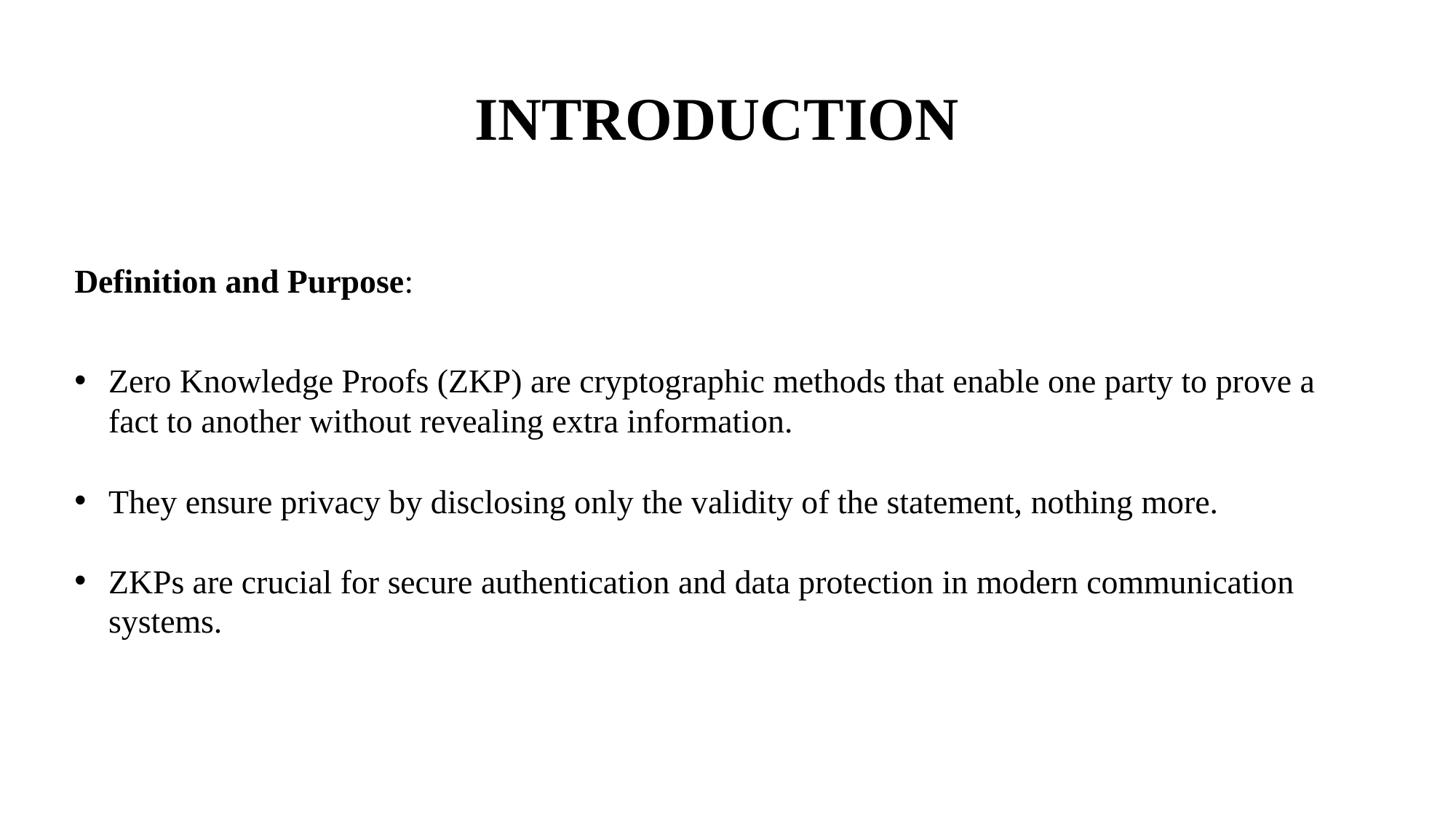

# INTRODUCTION
Definition and Purpose:

Zero Knowledge Proofs (ZKP) are cryptographic methods that enable one party to prove a fact to another without revealing extra information.

They ensure privacy by disclosing only the validity of the statement, nothing more.

ZKPs are crucial for secure authentication and data protection in modern communication systems.